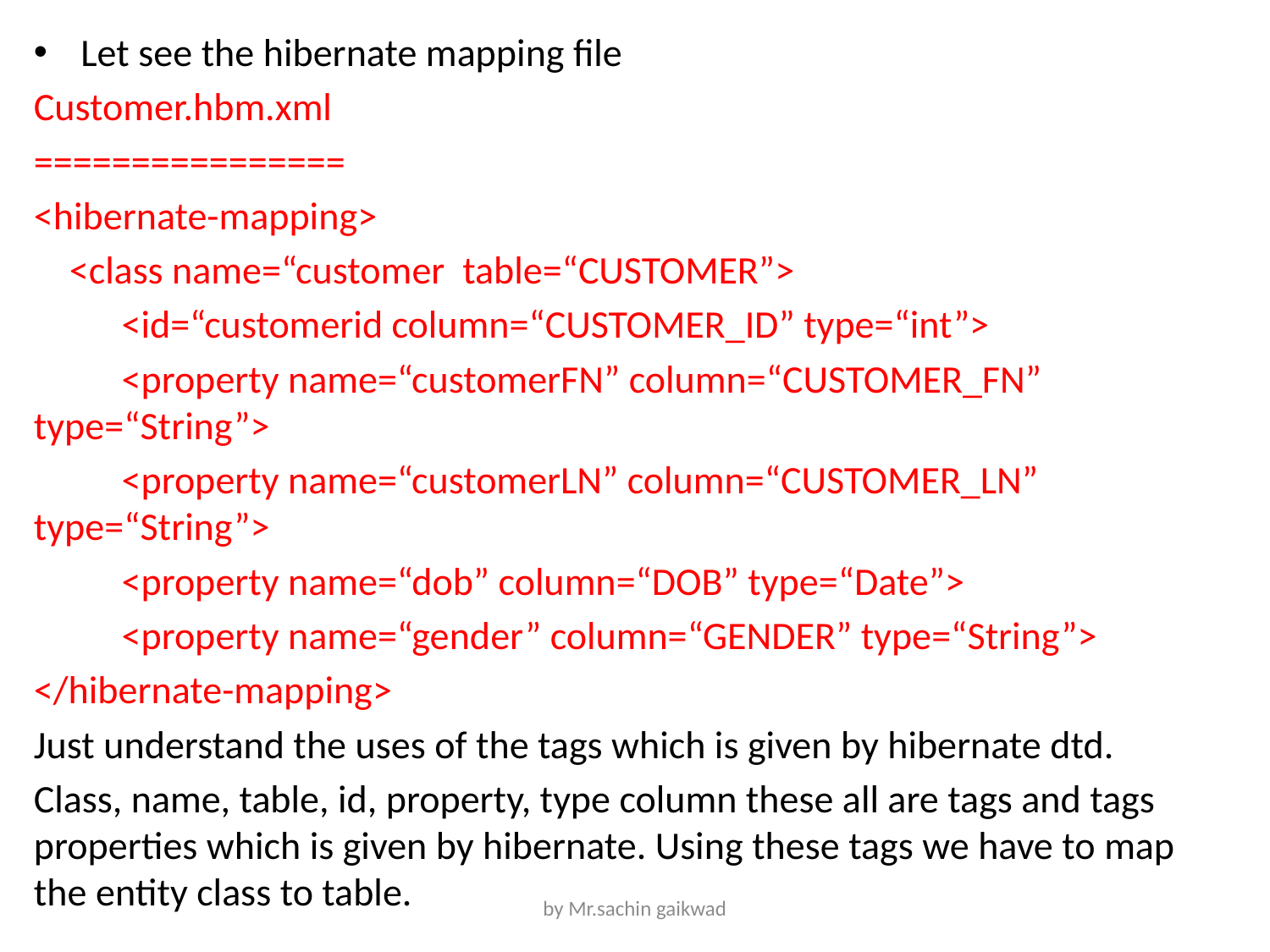

Let see the hibernate mapping file
Customer.hbm.xml
================
<hibernate-mapping>
    <class name=“customer  table=“CUSTOMER”>
	<id=“customerid column=“CUSTOMER_ID” type=“int”>
	<property name=“customerFN” column=“CUSTOMER_FN” type=“String”>
	<property name=“customerLN” column=“CUSTOMER_LN” type=“String”>
	<property name=“dob” column=“DOB” type=“Date”>
	<property name=“gender” column=“GENDER” type=“String”>
</hibernate-mapping>
Just understand the uses of the tags which is given by hibernate dtd.
Class, name, table, id, property, type column these all are tags and tags properties which is given by hibernate. Using these tags we have to map the entity class to table.

by Mr.sachin gaikwad